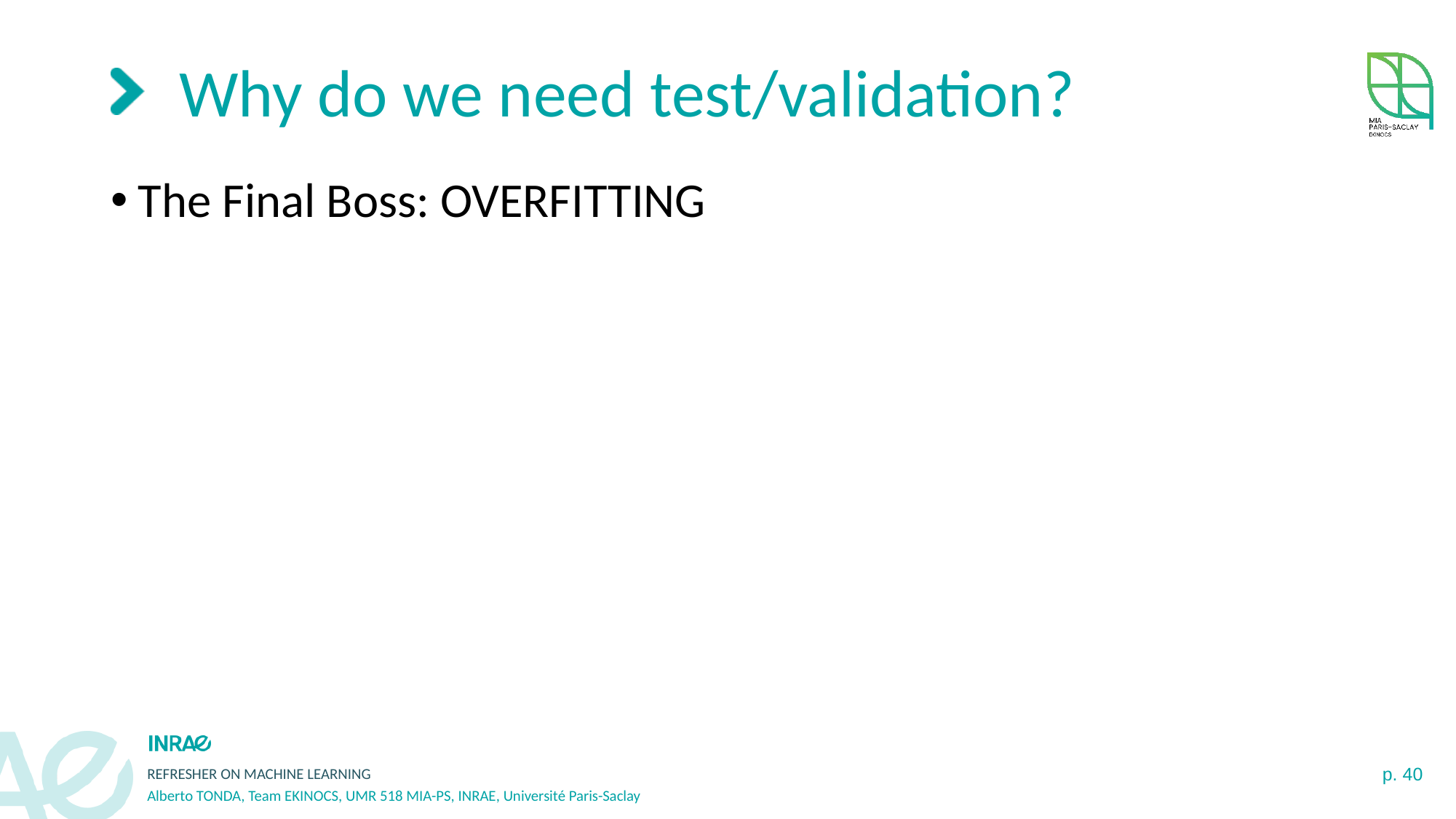

# Why do we need test/validation?
The Final Boss: OVERFITTING